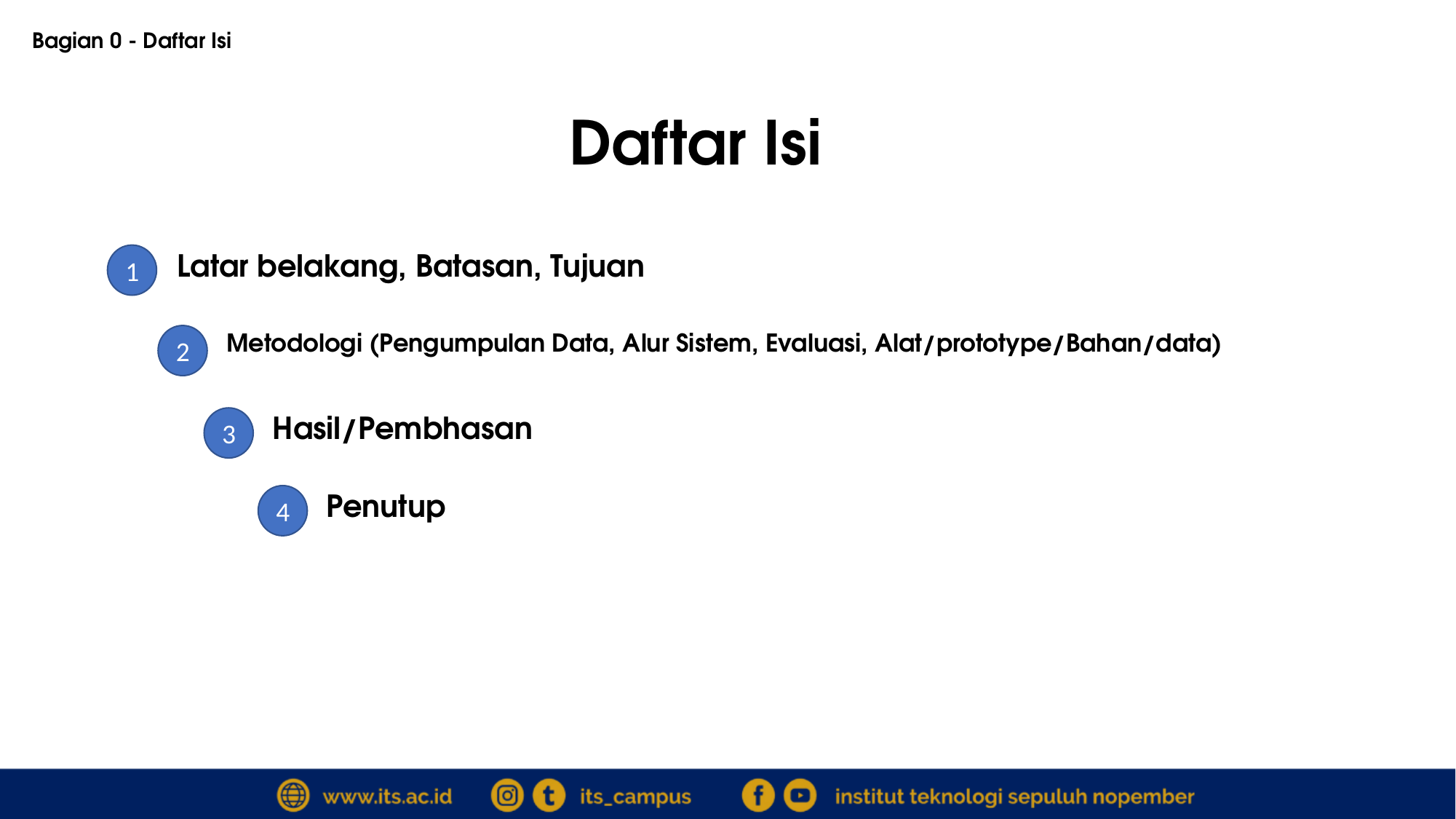

Bagian 0 - Daftar Isi
 Daftar Isi
1
Latar belakang, Batasan, Tujuan
2
Metodologi (Pengumpulan Data, Alur Sistem, Evaluasi, Alat/prototype/Bahan/data)
3
Hasil/Pembhasan
4
Penutup
2